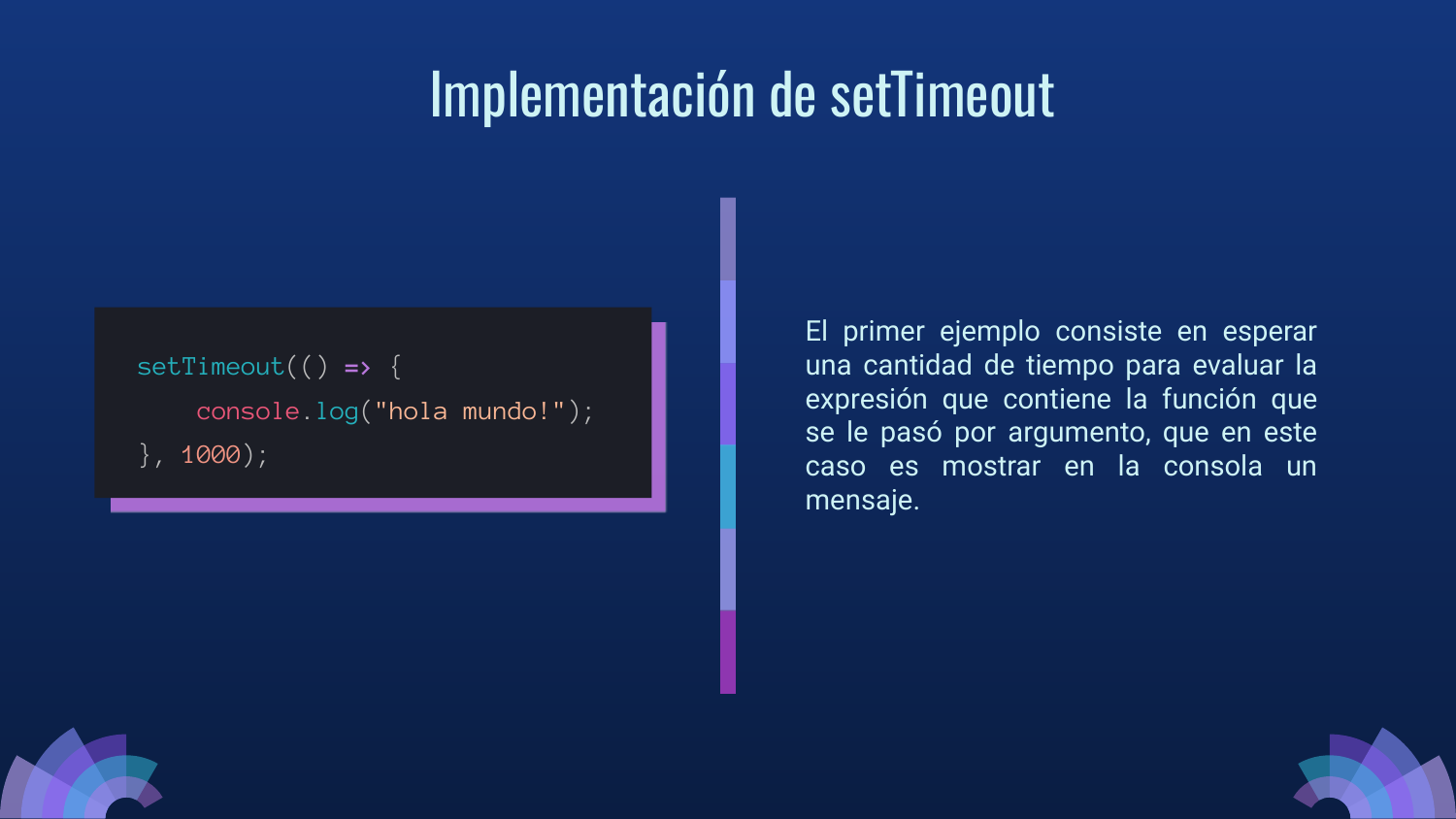

Implementación de setTimeout
El primer ejemplo consiste en esperar una cantidad de tiempo para evaluar la expresión que contiene la función que se le pasó por argumento, que en este caso es mostrar en la consola un mensaje.
setTimeout(() => {
    console.log("hola mundo!");
}, 1000);